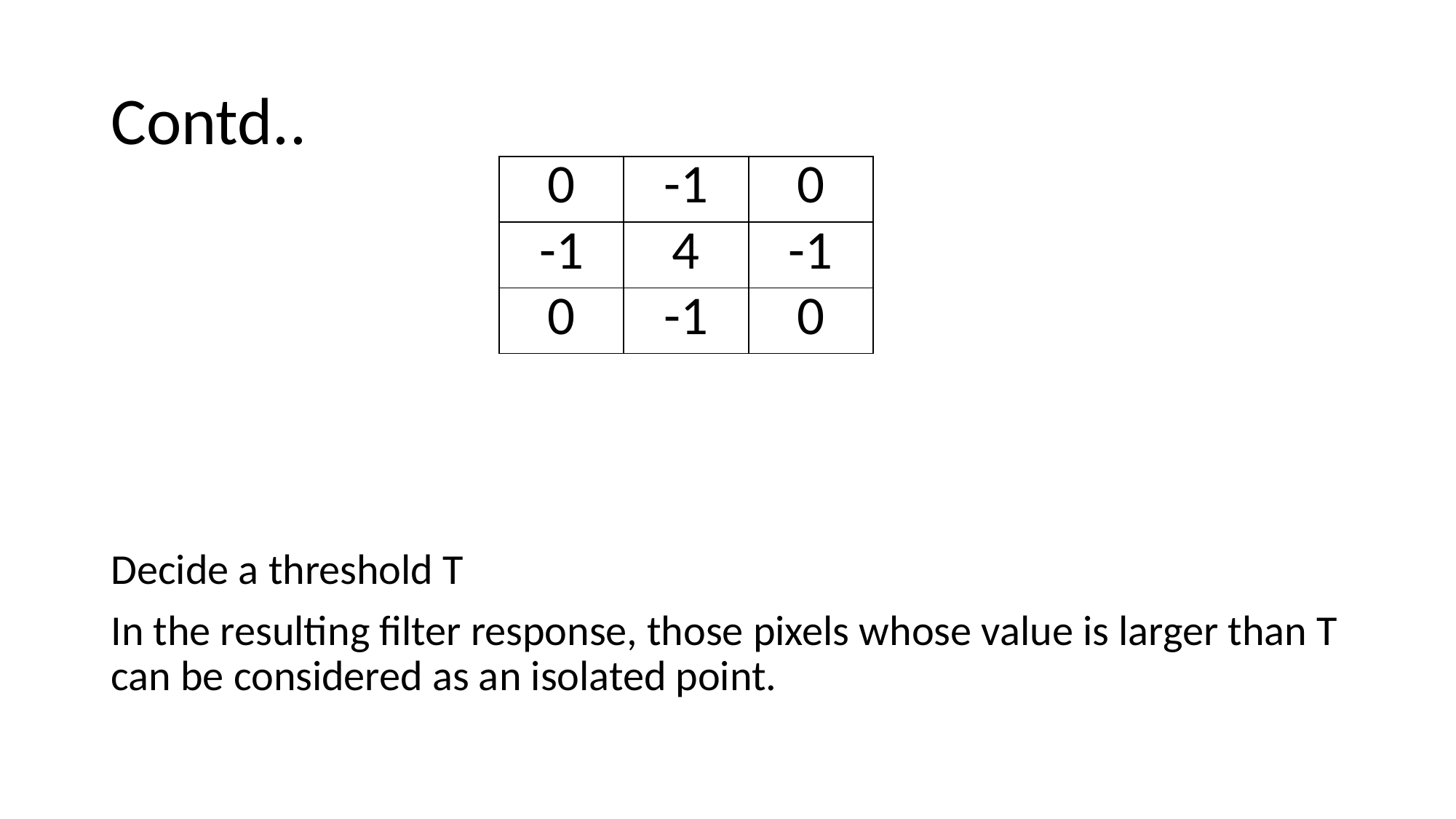

# Contd..
| 0 | -1 | 0 |
| --- | --- | --- |
| -1 | 4 | -1 |
| 0 | -1 | 0 |
Decide a threshold T
In the resulting filter response, those pixels whose value is larger than T can be considered as an isolated point.